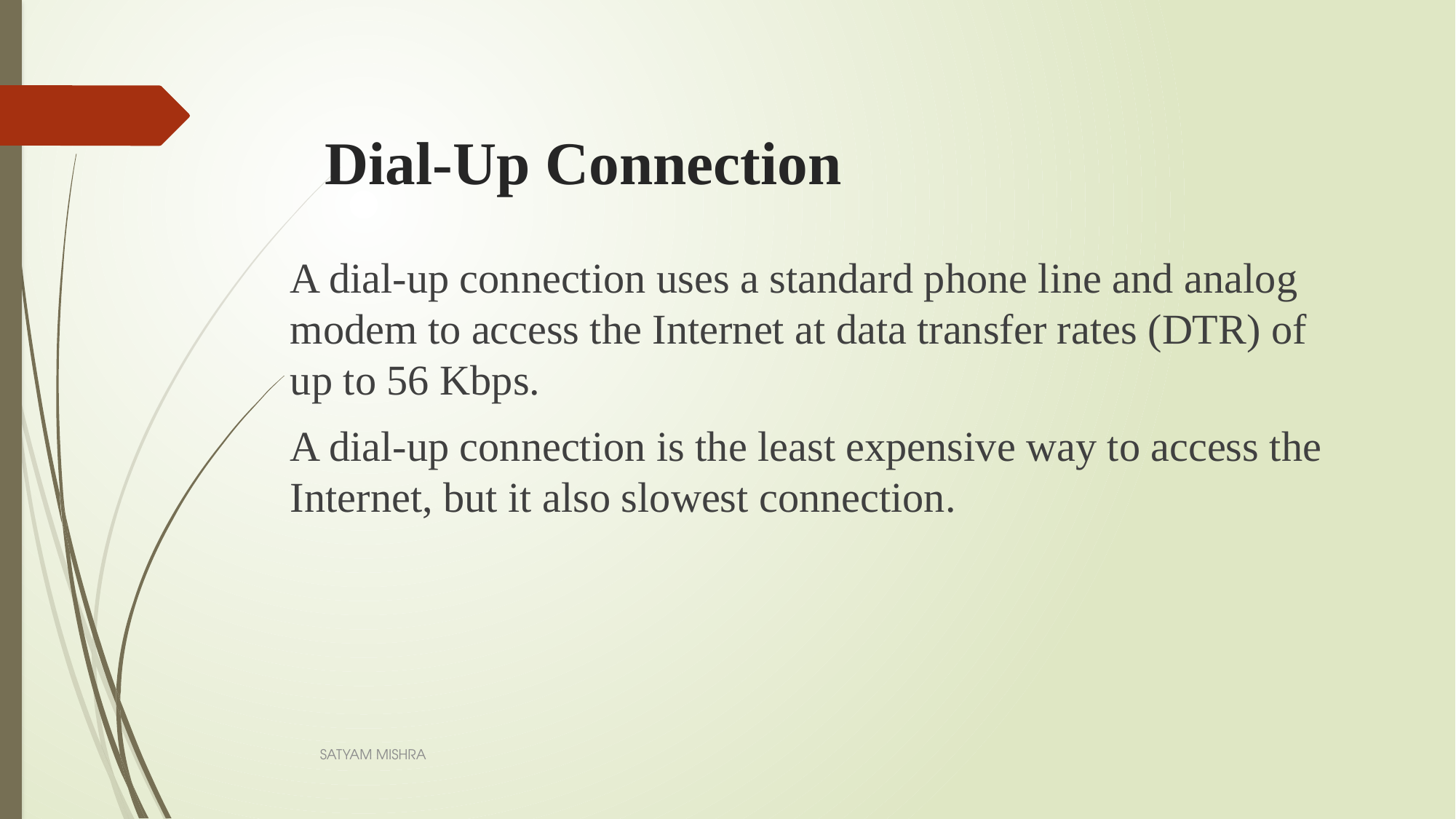

# Dial-Up Connection
A dial-up connection uses a standard phone line and analog modem to access the Internet at data transfer rates (DTR) of up to 56 Kbps.
A dial-up connection is the least expensive way to access the Internet, but it also slowest connection.
SATYAM MISHRA